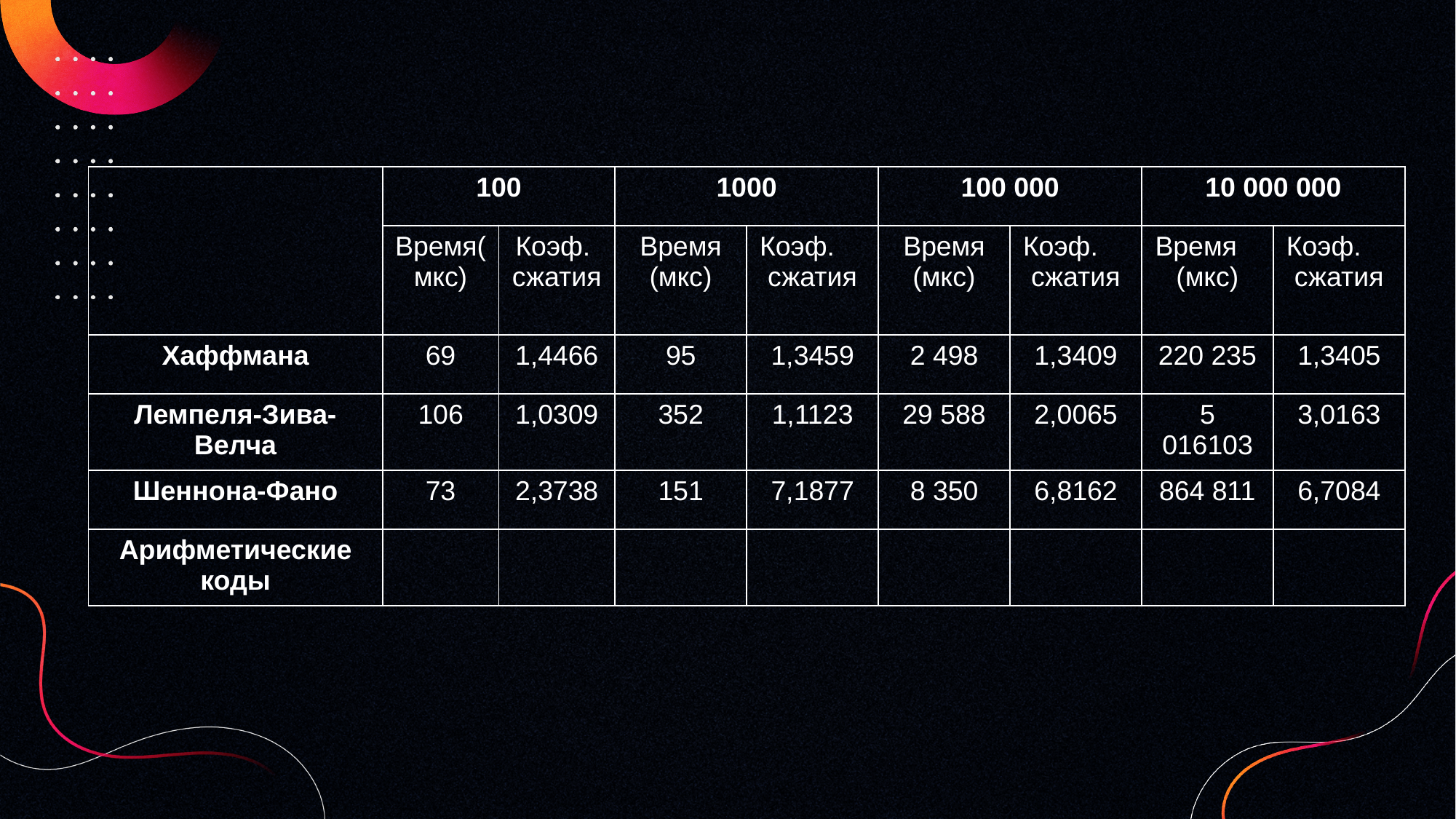

|  | 100 |  | 1000 |  | 100 000 |  | 10 000 000 |  |
| --- | --- | --- | --- | --- | --- | --- | --- | --- |
|  | Время(мкс) | Коэф. сжатия | Время (мкс) | Коэф. сжатия | Время (мкс) | Коэф. сжатия | Время (мкс) | Коэф. сжатия |
| Хаффмана | 69 | 1,4466 | 95 | 1,3459 | 2 498 | 1,3409 | 220 235 | 1,3405 |
| Лемпеля-Зива-Велча | 106 | 1,0309 | 352 | 1,1123 | 29 588 | 2,0065 | 5 016103 | 3,0163 |
| Шеннона-Фано | 73 | 2,3738 | 151 | 7,1877 | 8 350 | 6,8162 | 864 811 | 6,7084 |
| Арифметические коды |  |  |  |  |  |  |  |  |